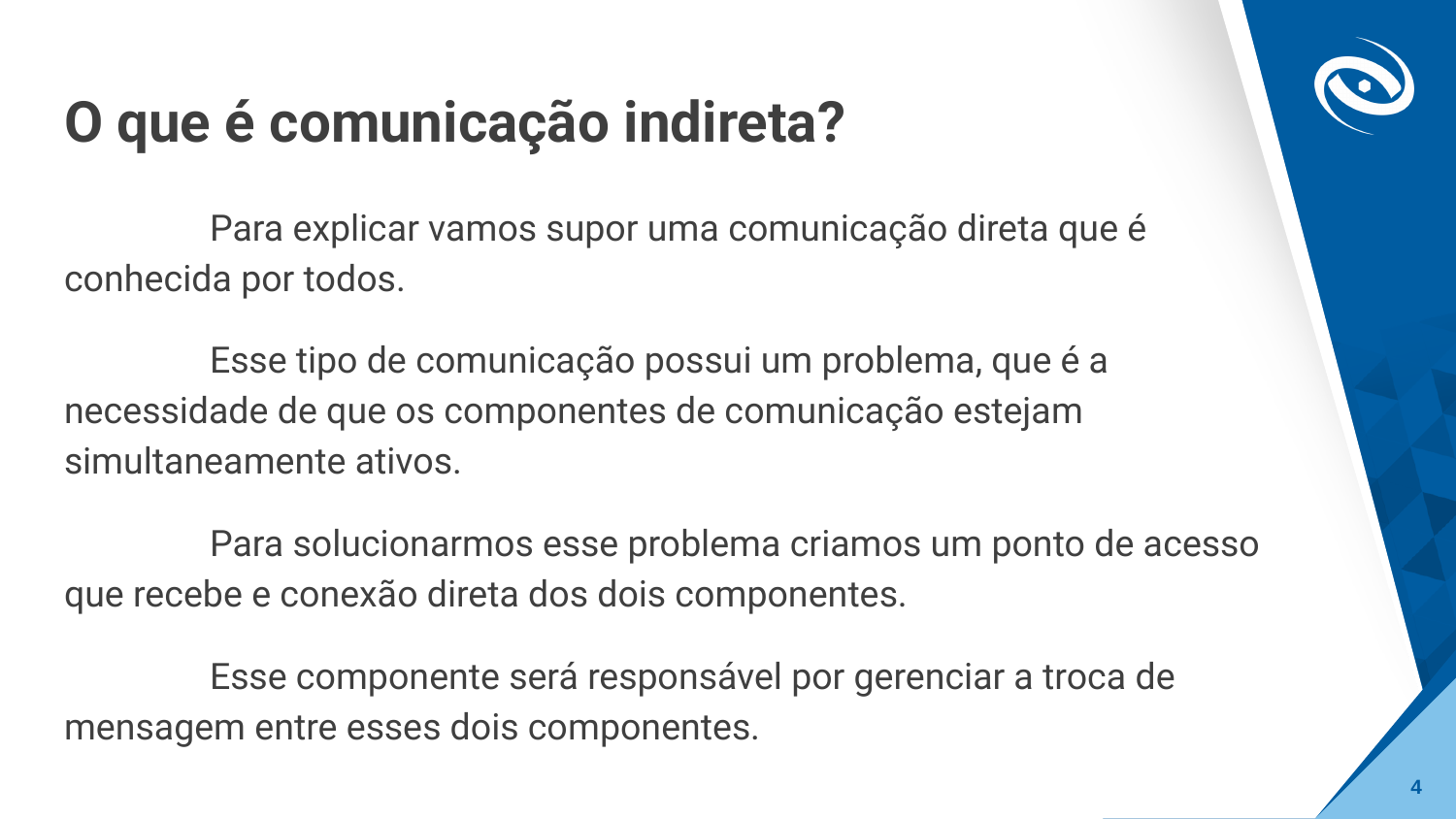

# O que é comunicação indireta?
	Para explicar vamos supor uma comunicação direta que é conhecida por todos.
	Esse tipo de comunicação possui um problema, que é a necessidade de que os componentes de comunicação estejam simultaneamente ativos.
	Para solucionarmos esse problema criamos um ponto de acesso que recebe e conexão direta dos dois componentes.
	Esse componente será responsável por gerenciar a troca de mensagem entre esses dois componentes.
4